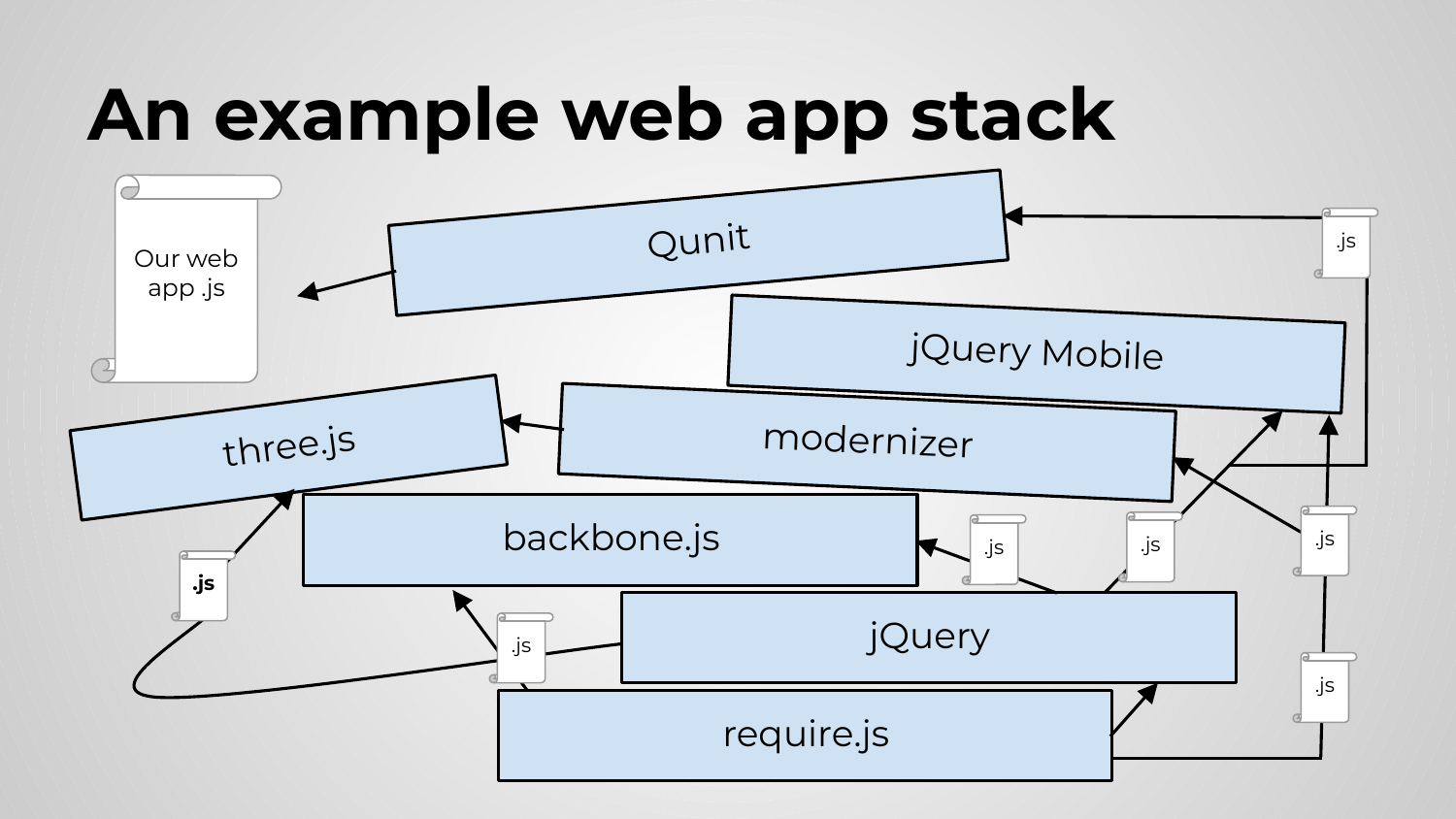

# An example web app stack

Our web
app .js

Qunit

.js

jQuery Mobile

modernizer
three.js

backbone.js

.js

.js

.js

.js

jQuery

.js

.js

require.js